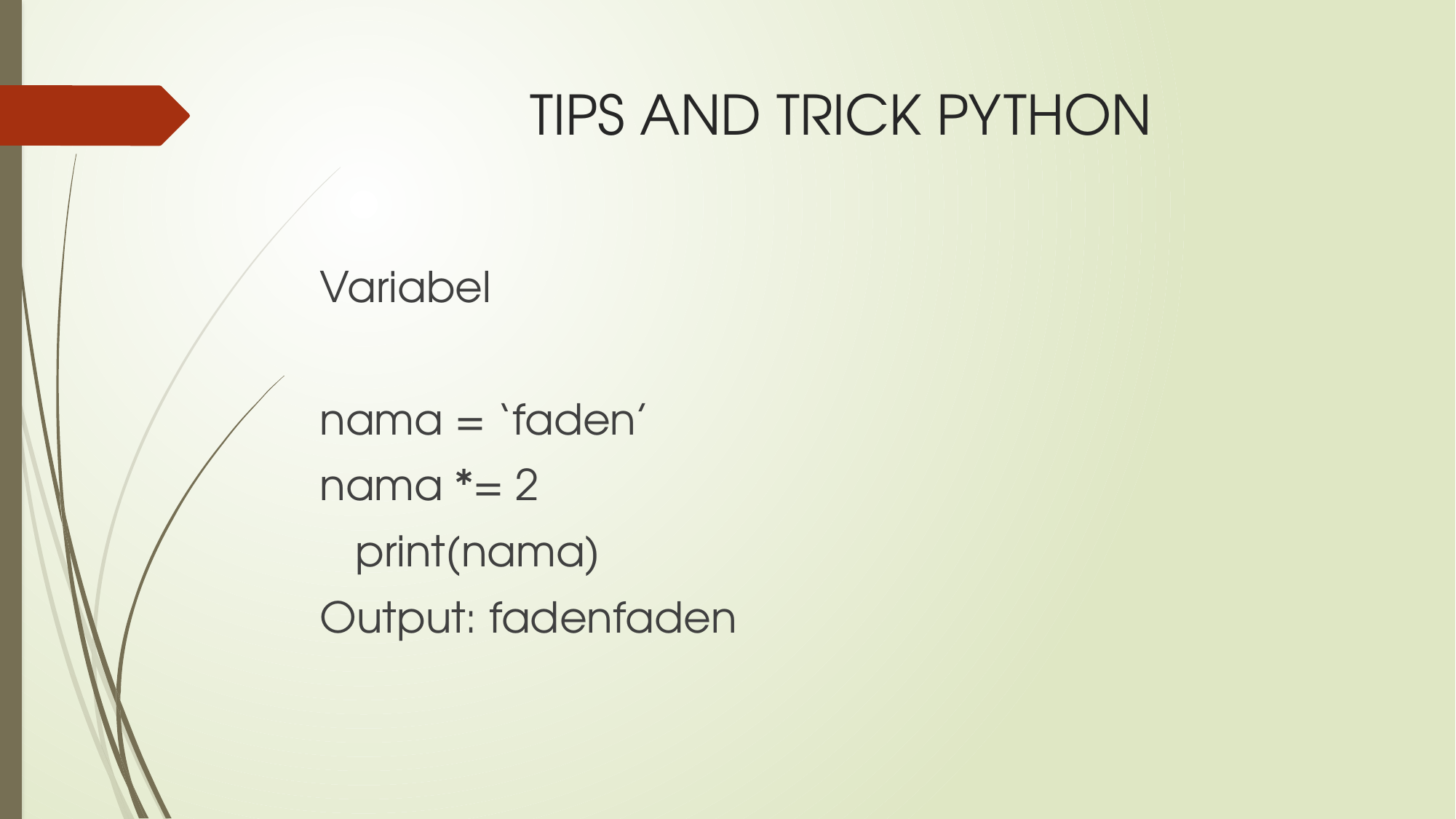

# TIPS AND TRICK PYTHON
Variabel

nama = ‘faden’
nama *= 2
   print(nama)
Output: fadenfaden